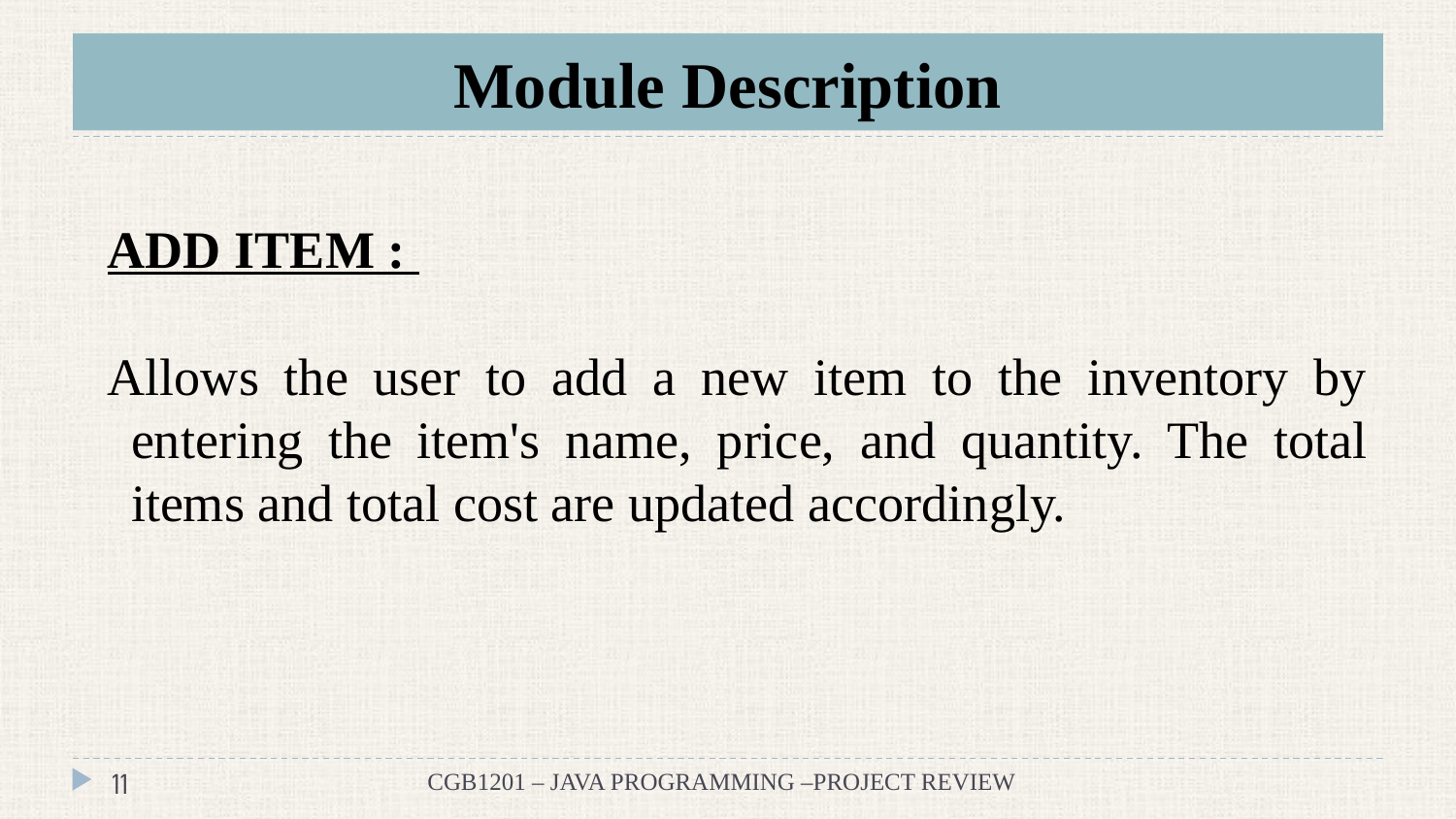

# Module Description

ADD ITEM :

Allows the user to add a new item to the inventory by entering the item's name, price, and quantity. The total items and total cost are updated accordingly.
CGB1201 – JAVA PROGRAMMING –PROJECT REVIEW
11